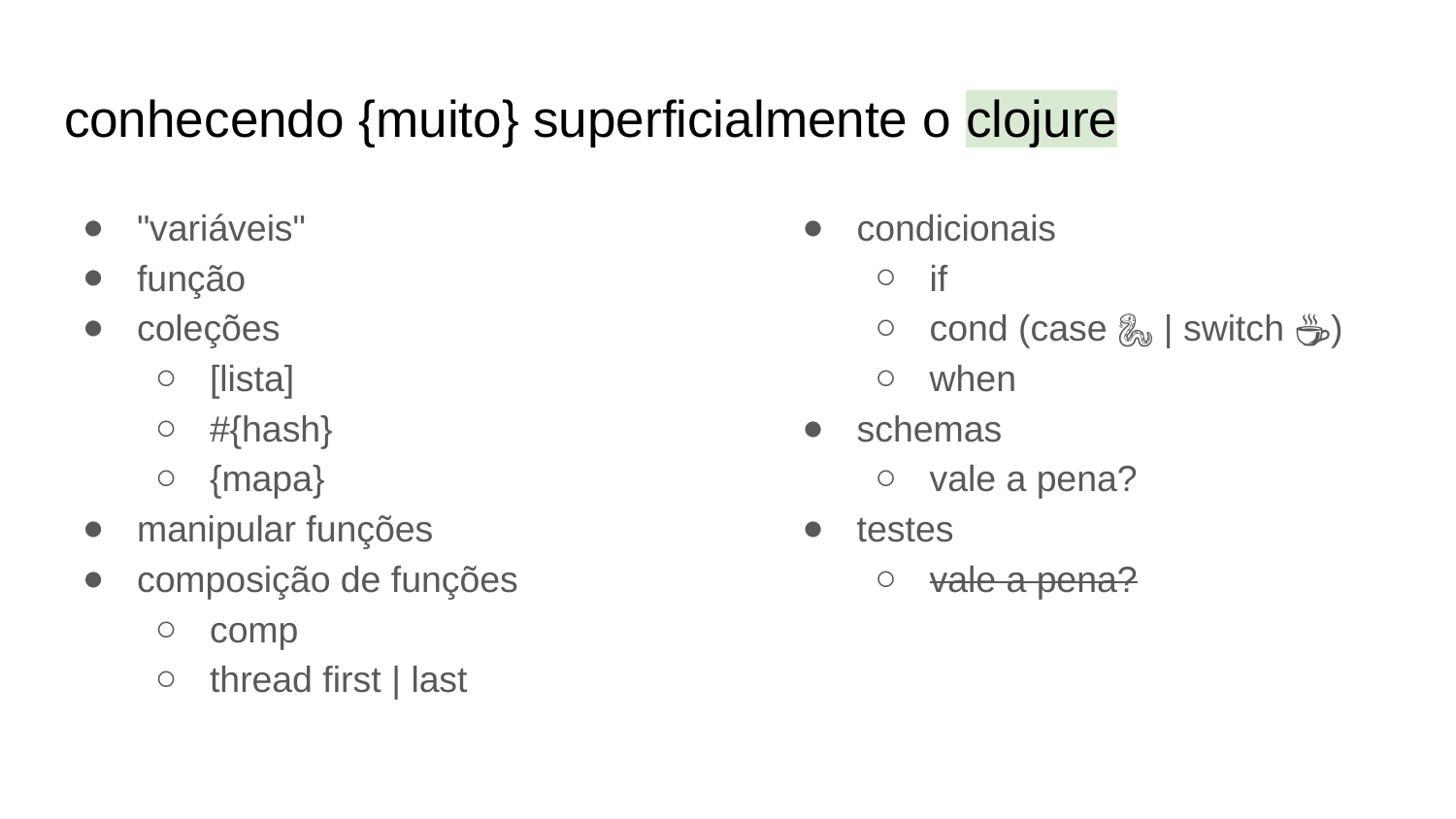

# conhecendo {muito} superficialmente o clojure
"variáveis"
função
coleções
[lista]
#{hash}
{mapa}
manipular funções
composição de funções
comp
thread first | last
condicionais
if
cond (case 🐍 | switch ☕️)
when
schemas
vale a pena?
testes
vale a pena?